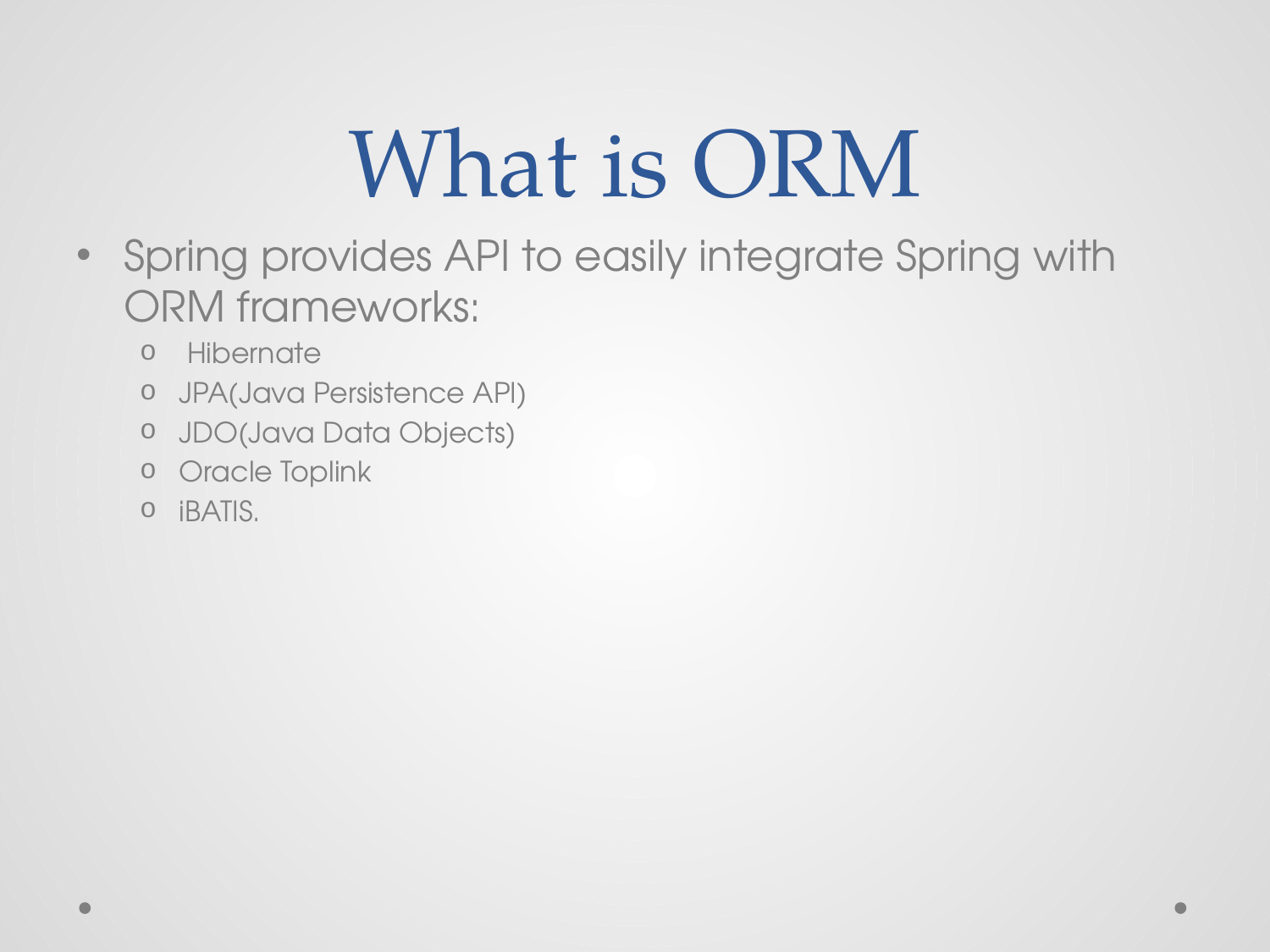

# What is ORM
Spring provides API to easily integrate Spring with ORM frameworks:
 Hibernate
JPA(Java Persistence API)
JDO(Java Data Objects)
Oracle Toplink
iBATIS.